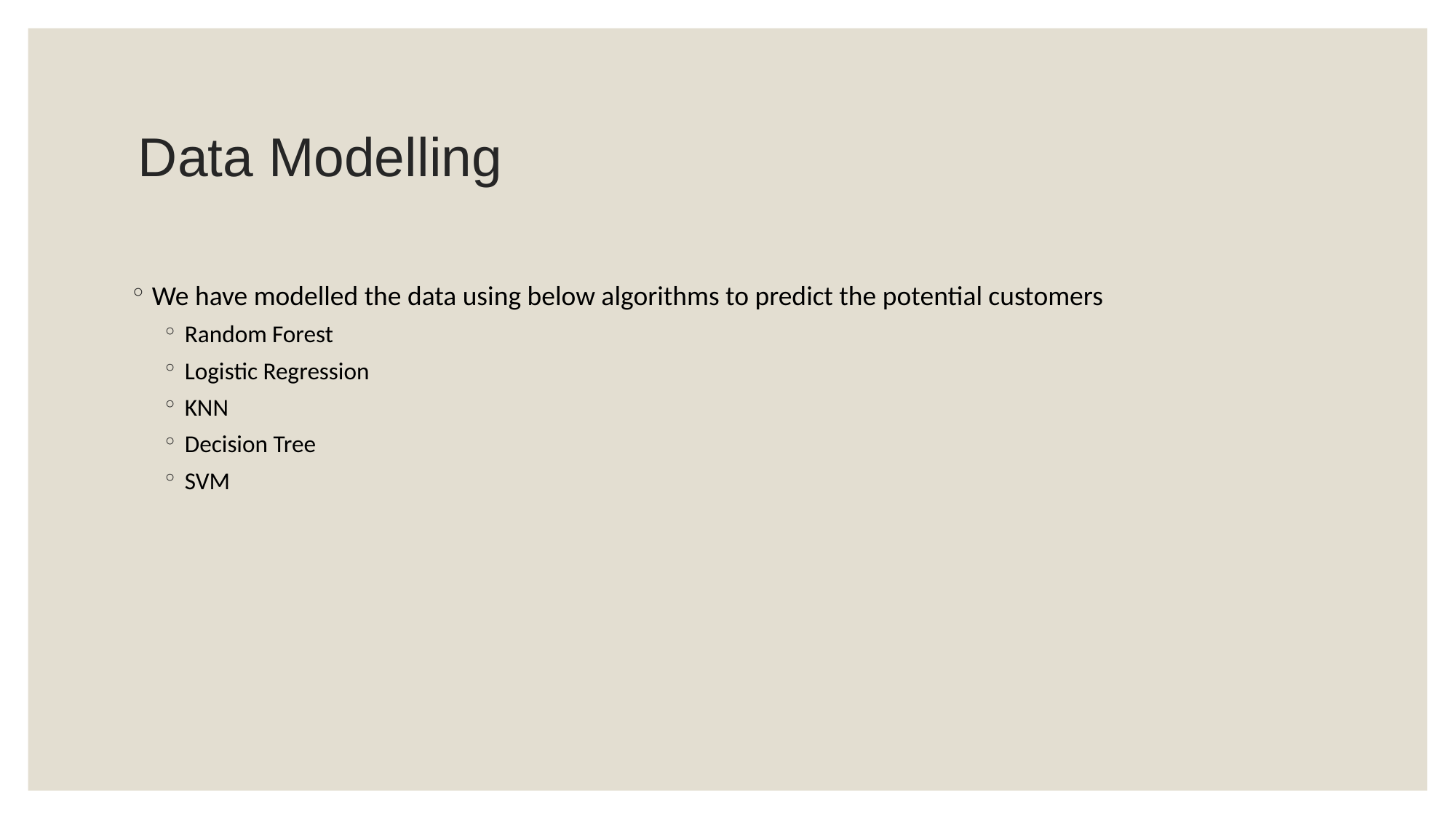

# Data Modelling
We have modelled the data using below algorithms to predict the potential customers
Random Forest
Logistic Regression
KNN
Decision Tree
SVM